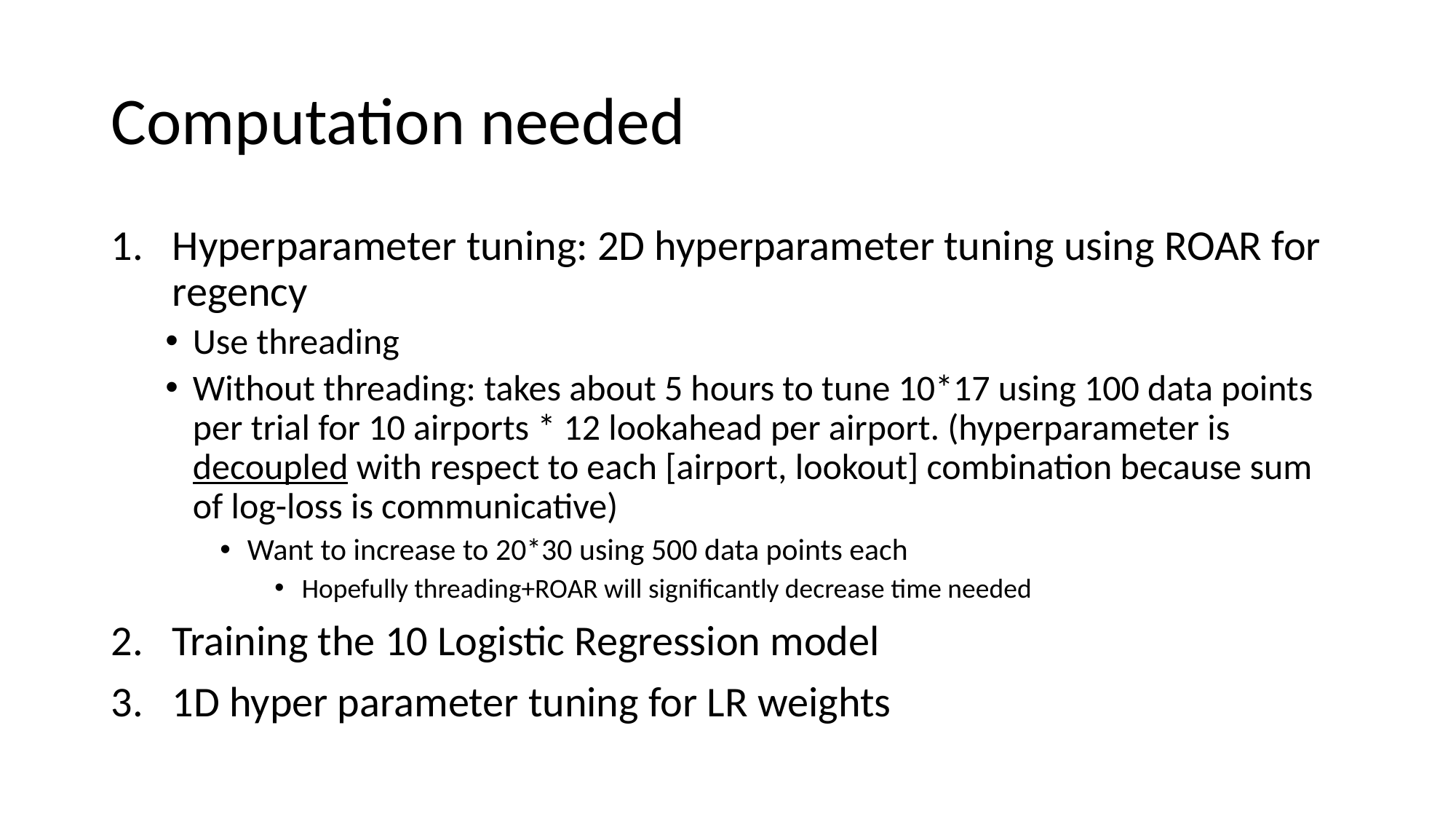

# Computation needed
Hyperparameter tuning: 2D hyperparameter tuning using ROAR for regency
Use threading
Without threading: takes about 5 hours to tune 10*17 using 100 data points per trial for 10 airports * 12 lookahead per airport. (hyperparameter is decoupled with respect to each [airport, lookout] combination because sum of log-loss is communicative)
Want to increase to 20*30 using 500 data points each
Hopefully threading+ROAR will significantly decrease time needed
Training the 10 Logistic Regression model
1D hyper parameter tuning for LR weights